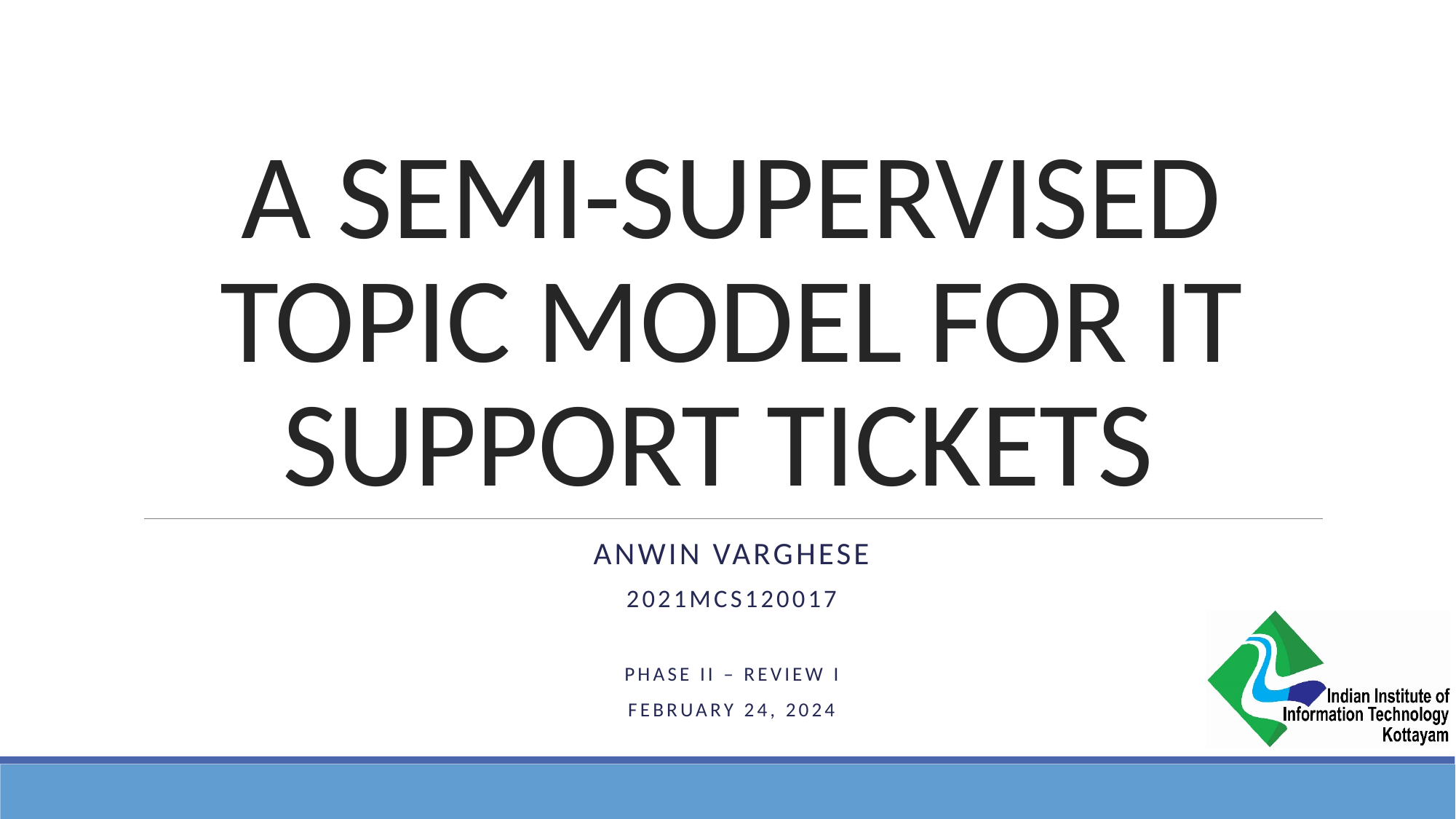

# A SEMI-SUPERVISED TOPIC MODEL FOR IT SUPPORT TICKETS
ANWIN VARGHESE
2021MCS120017

PHASE II – REVIEW I
February 24, 2024